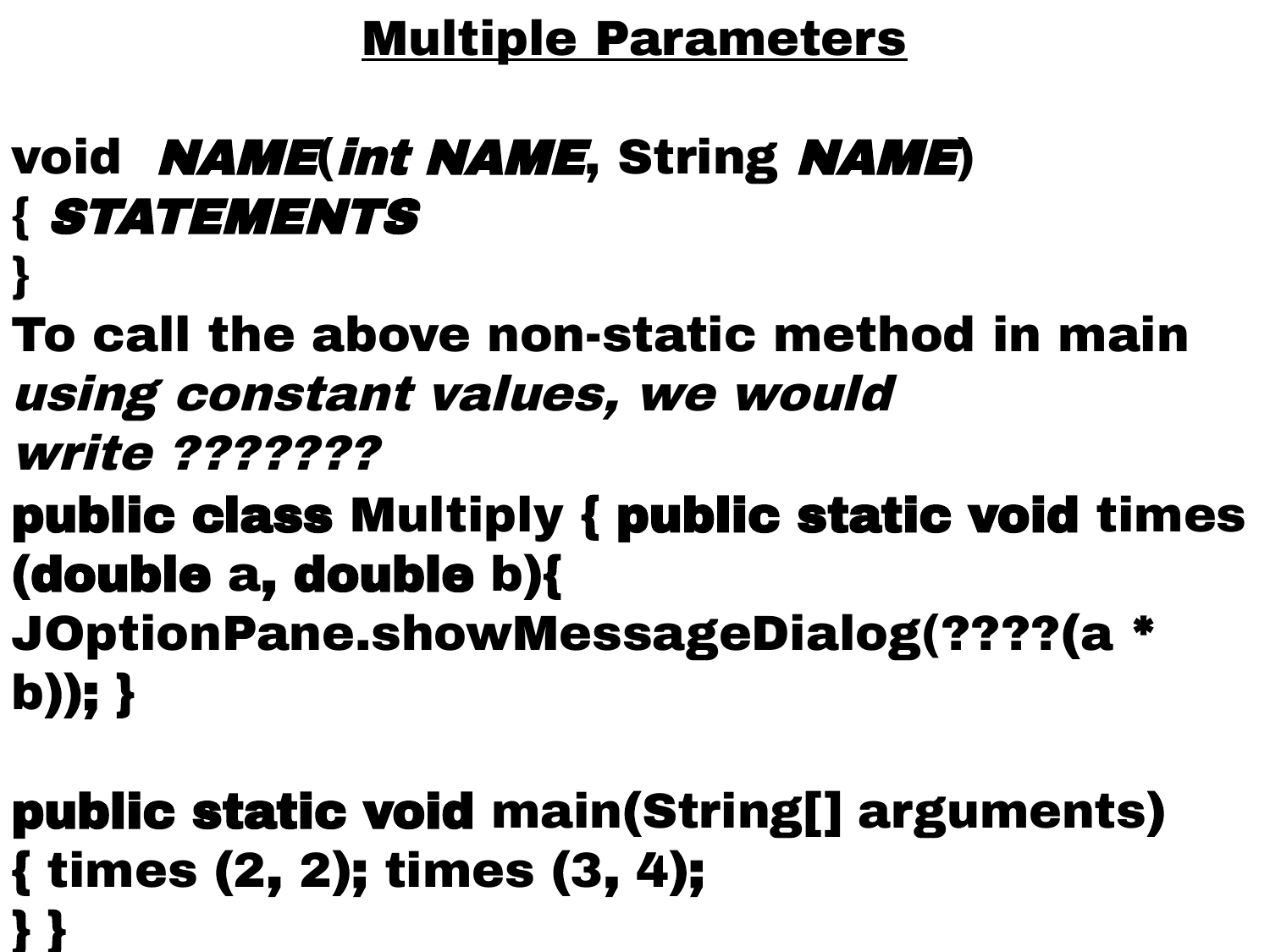

Multiple Parameters

void  NAME(int NAME, String NAME) { STATEMENTS
}
To call the above non-static method in main
using constant values, we would write ???????
public class Multiply { public static void times (double a, double b){
JOptionPane.showMessageDialog(????(a * b)); }

public static void main(String[] arguments){ times (2, 2); times (3, 4);
} }